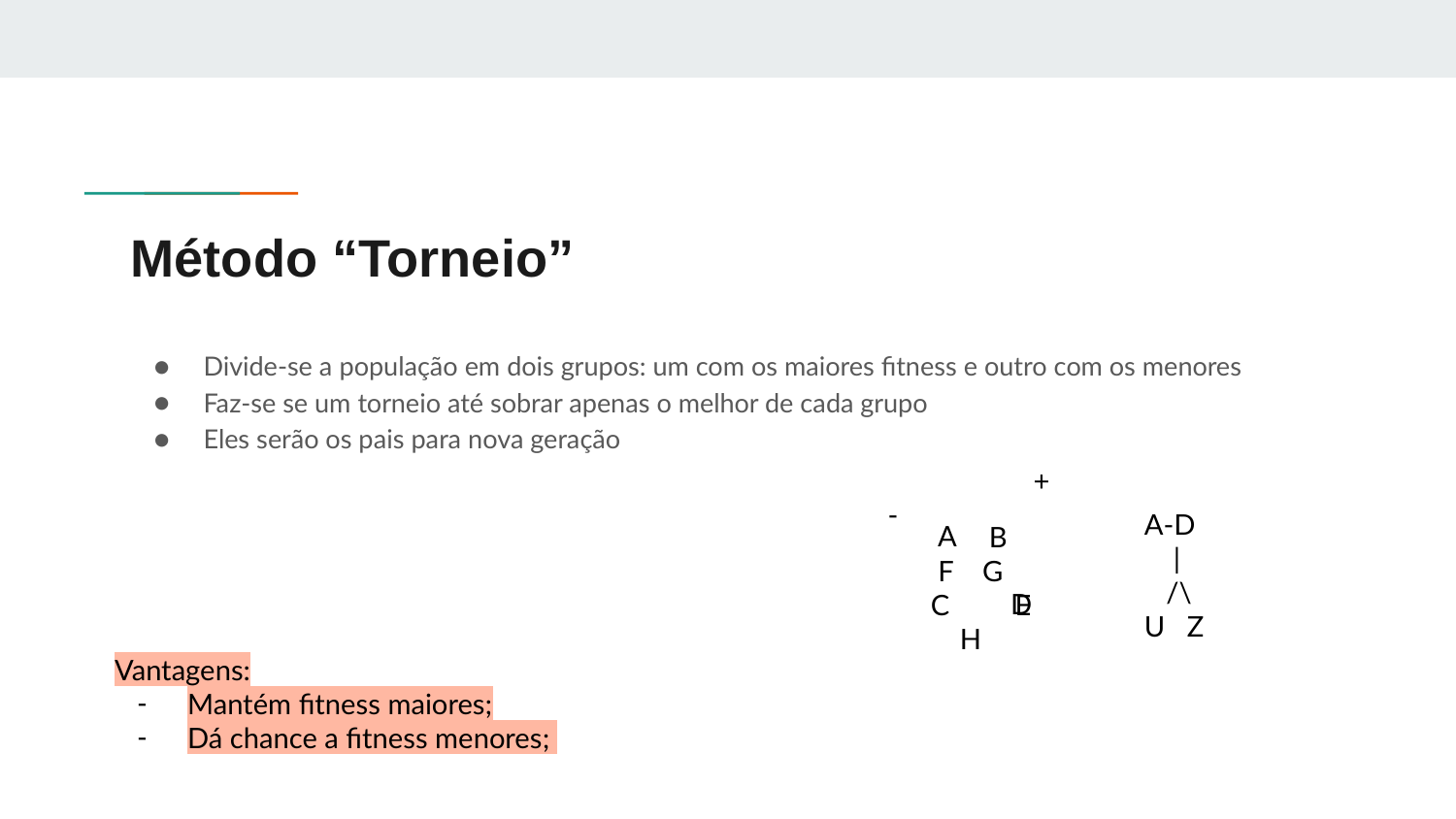

# Método “Torneio”

Divide-se a população em dois grupos: um com os maiores fitness e outro com os menores
Faz-se se um torneio até sobrar apenas o melhor de cada grupo
Eles serão os pais para nova geração
                    +                                             -
                         A-D
                             |
                            /\
                         U   Z
  A
                                                                       D
        B                                             F    G
C         E                                             H
Vantagens:
Mantém fitness maiores;
Dá chance a fitness menores;